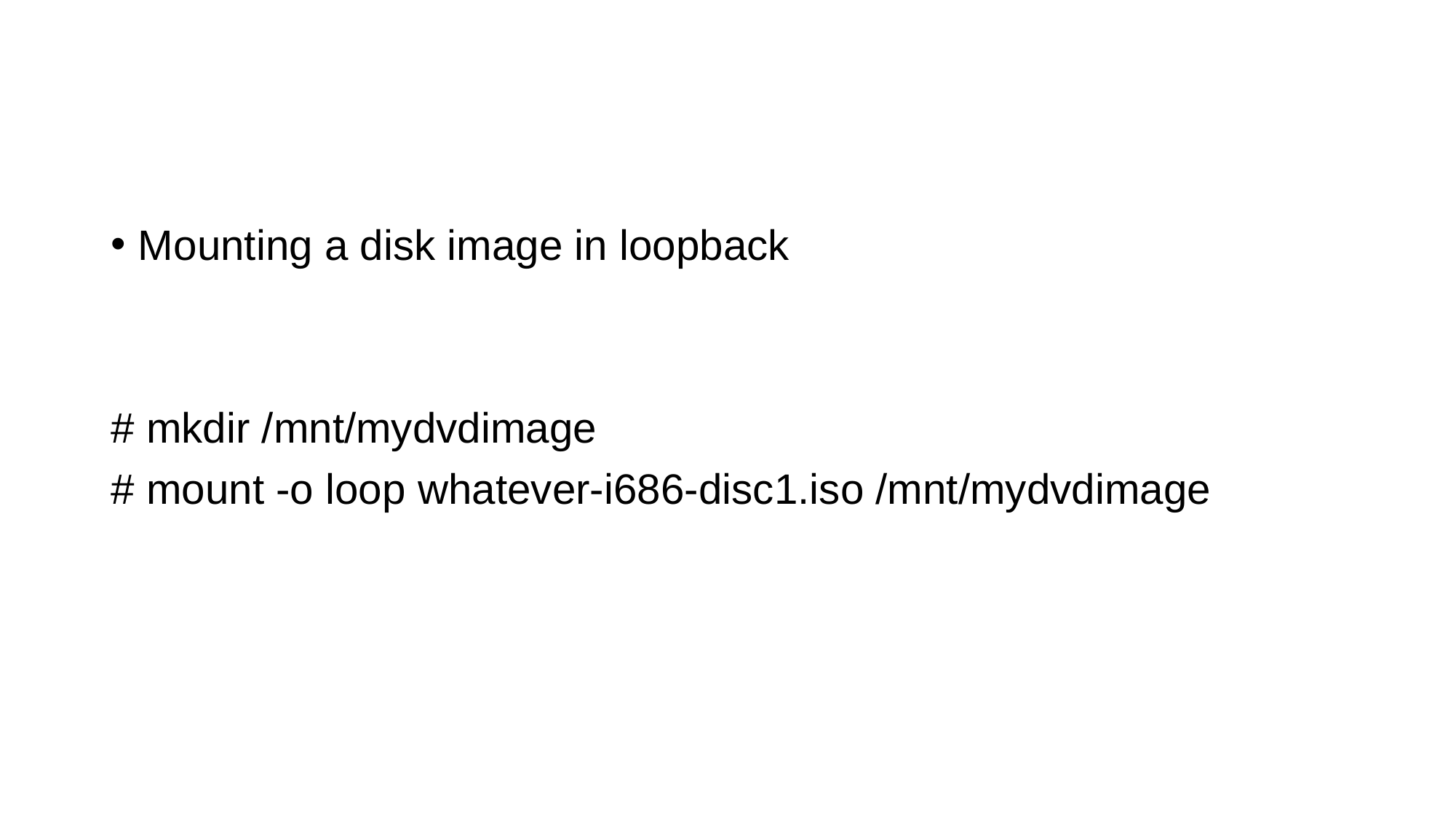

#
Mounting a disk image in loopback

# mkdir /mnt/mydvdimage
# mount -o loop whatever-i686-disc1.iso /mnt/mydvdimage